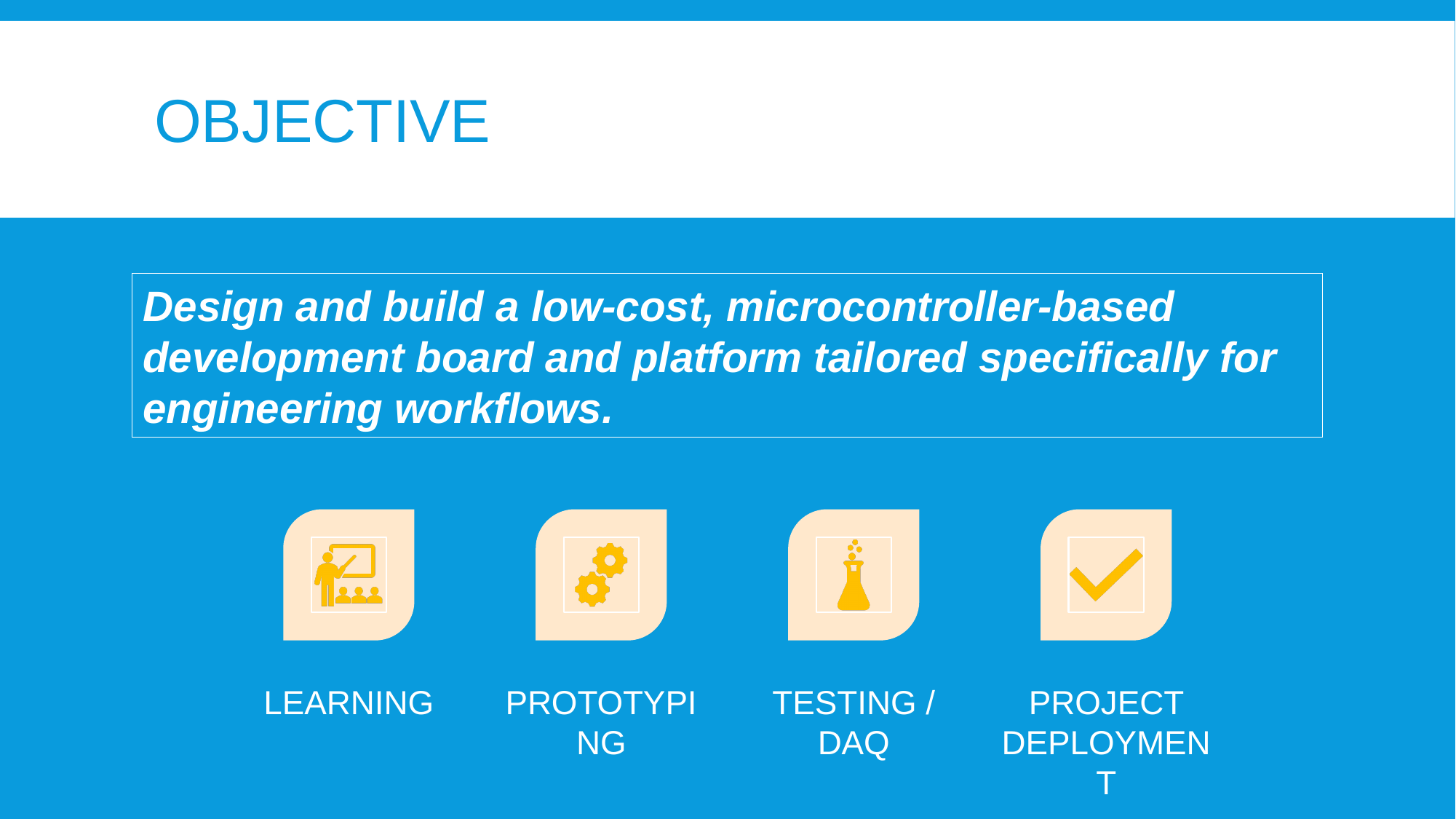

# Objective
Design and build a low-cost, microcontroller-based development board and platform tailored specifically for engineering workflows.
Learning
Prototyping
Testing / DAQ
Project deployment